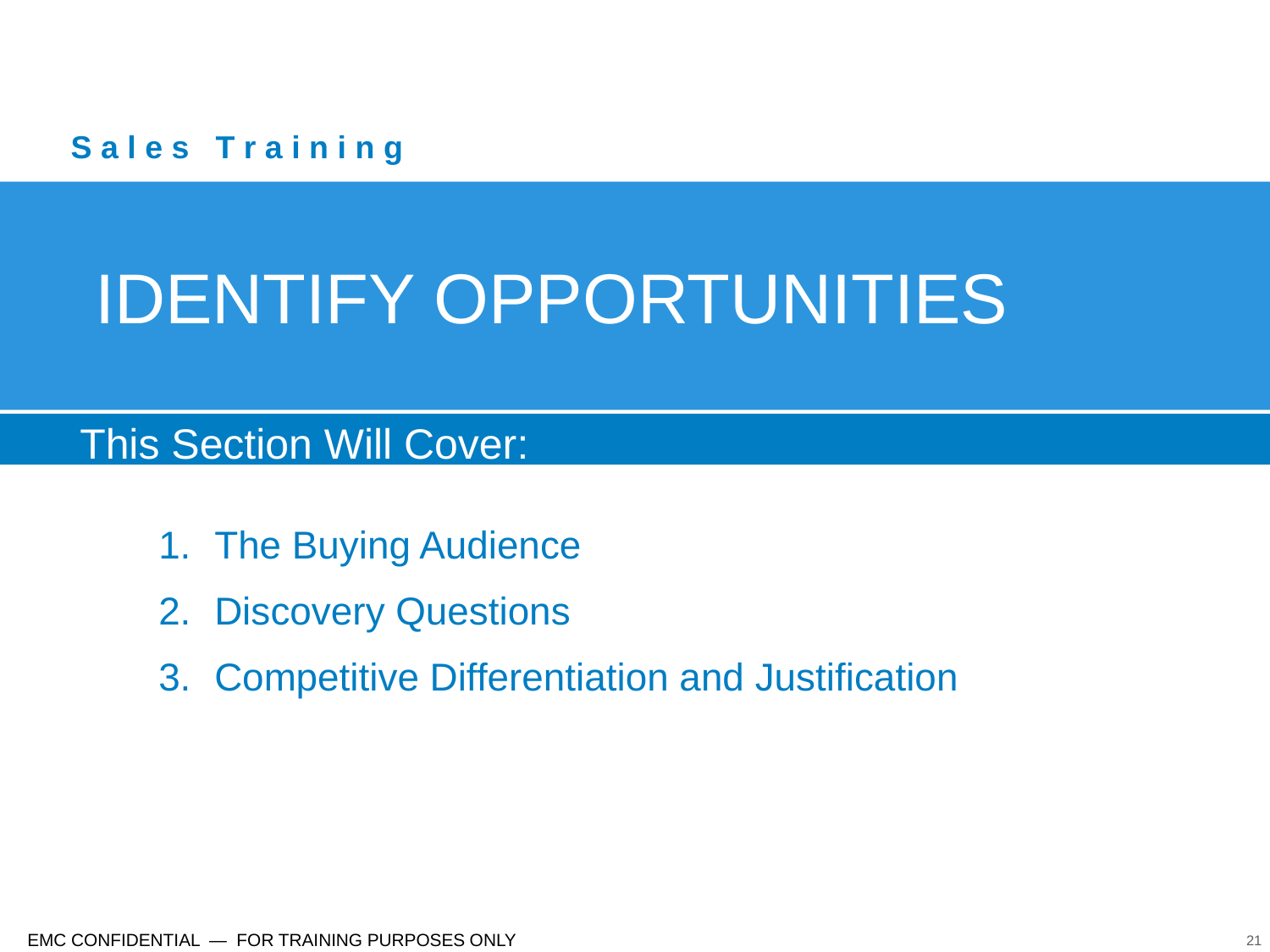

S a l e s   T r a i n i n g

IDENTIFY OPPORTUNITIES

This Section Will Cover:

The Buying Audience
Discovery Questions
Competitive Differentiation and Justification